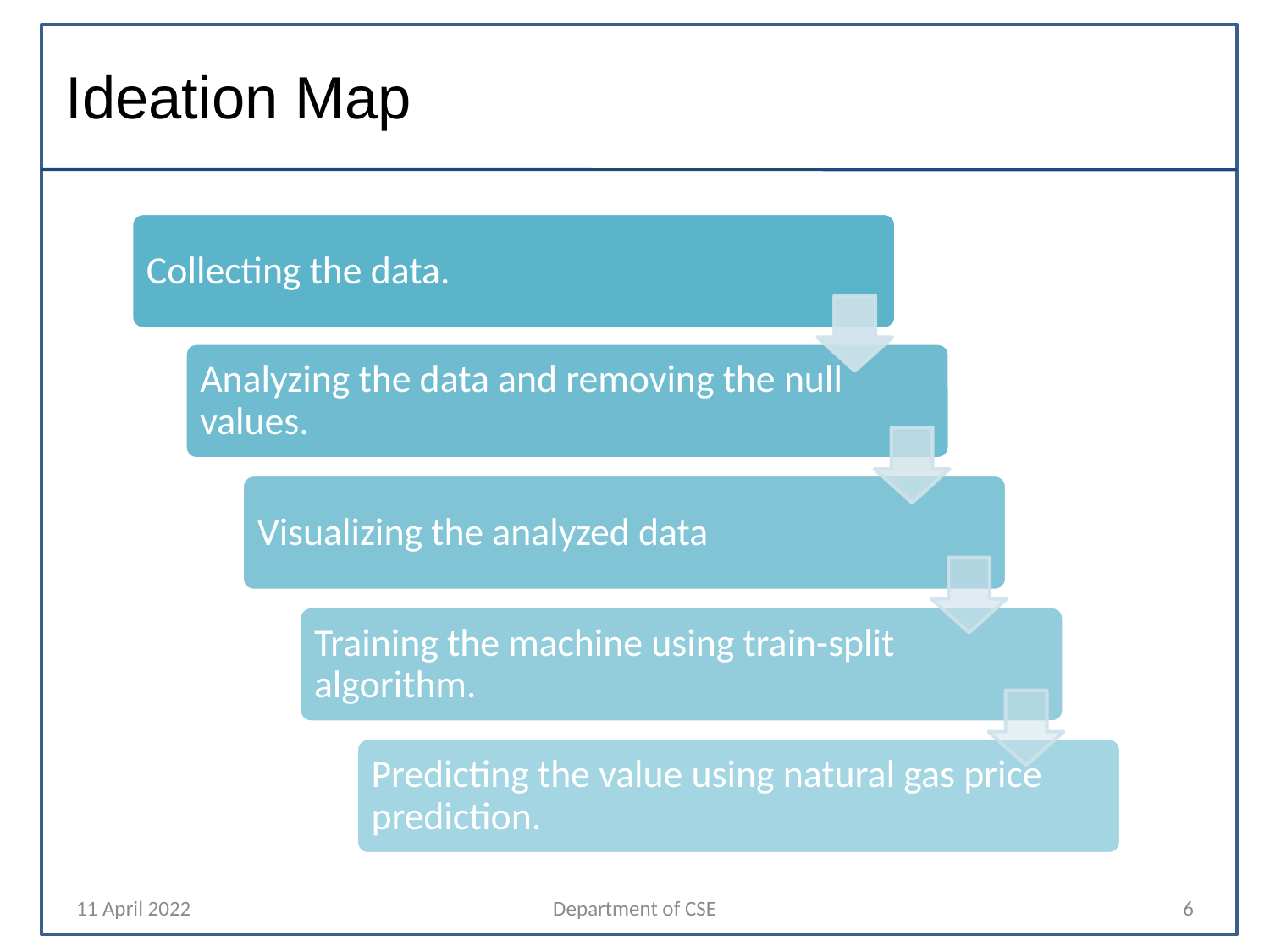

# Ideation Map
Collecting the data.
Analyzing the data and removing the null values.
Visualizing the analyzed data
Training the machine using train-split algorithm.
Predicting the value using natural gas price prediction.

11 April 2022
Department of CSE
6